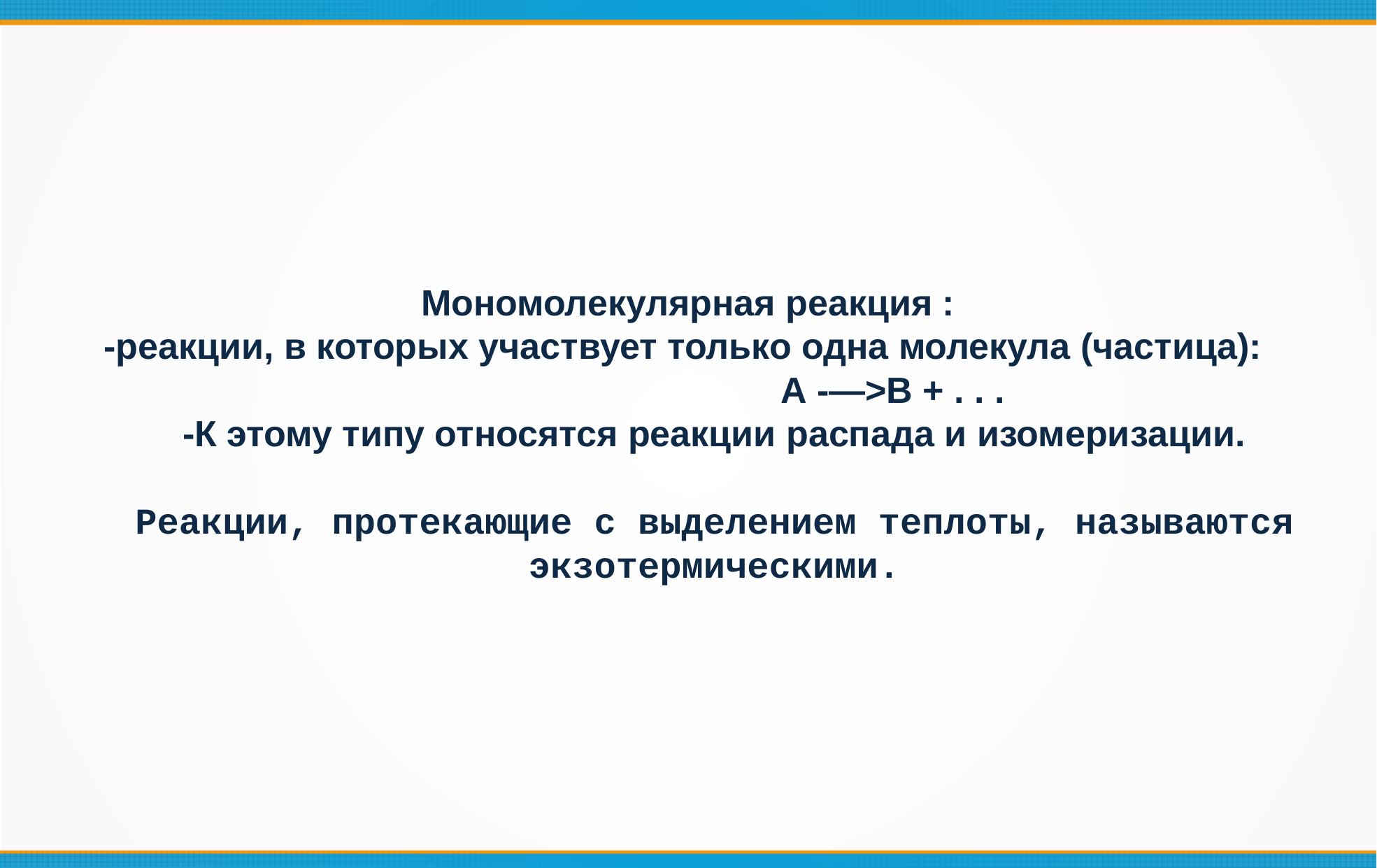

Мономолекулярная реакция :
-реакции, в которых участвует только одна молекула (частица):
				А -―>В + . . .
-К этому типу относятся реакции распада и изомеризации.

Реакции, протекающие с выделением теплоты, называются экзотермическими.